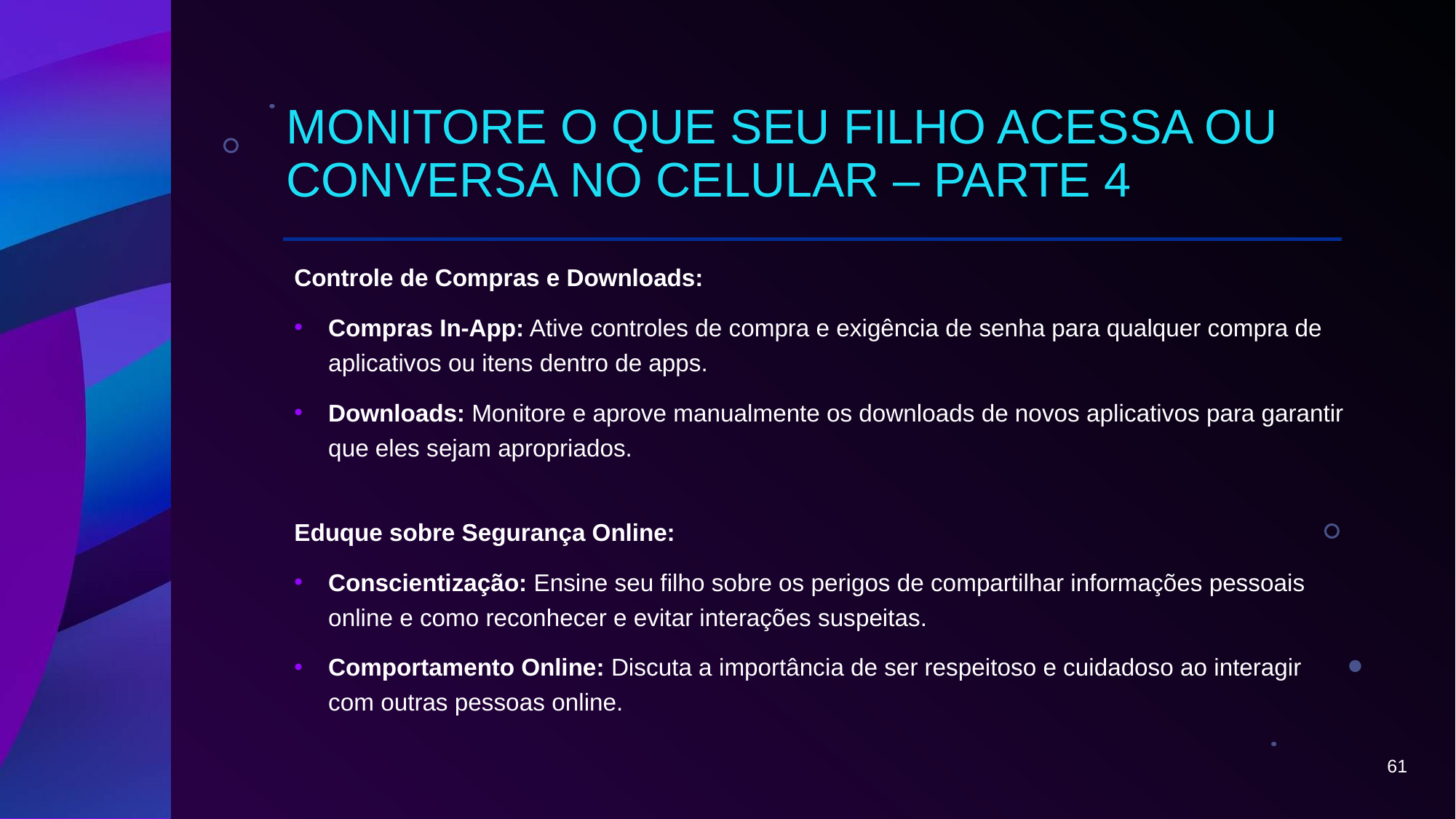

# Monitore o que seu Filho Acessa ou Conversa no Celular – parte 4
Controle de Compras e Downloads:
Compras In-App: Ative controles de compra e exigência de senha para qualquer compra de aplicativos ou itens dentro de apps.
Downloads: Monitore e aprove manualmente os downloads de novos aplicativos para garantir que eles sejam apropriados.
Eduque sobre Segurança Online:
Conscientização: Ensine seu filho sobre os perigos de compartilhar informações pessoais online e como reconhecer e evitar interações suspeitas.
Comportamento Online: Discuta a importância de ser respeitoso e cuidadoso ao interagir com outras pessoas online.

61